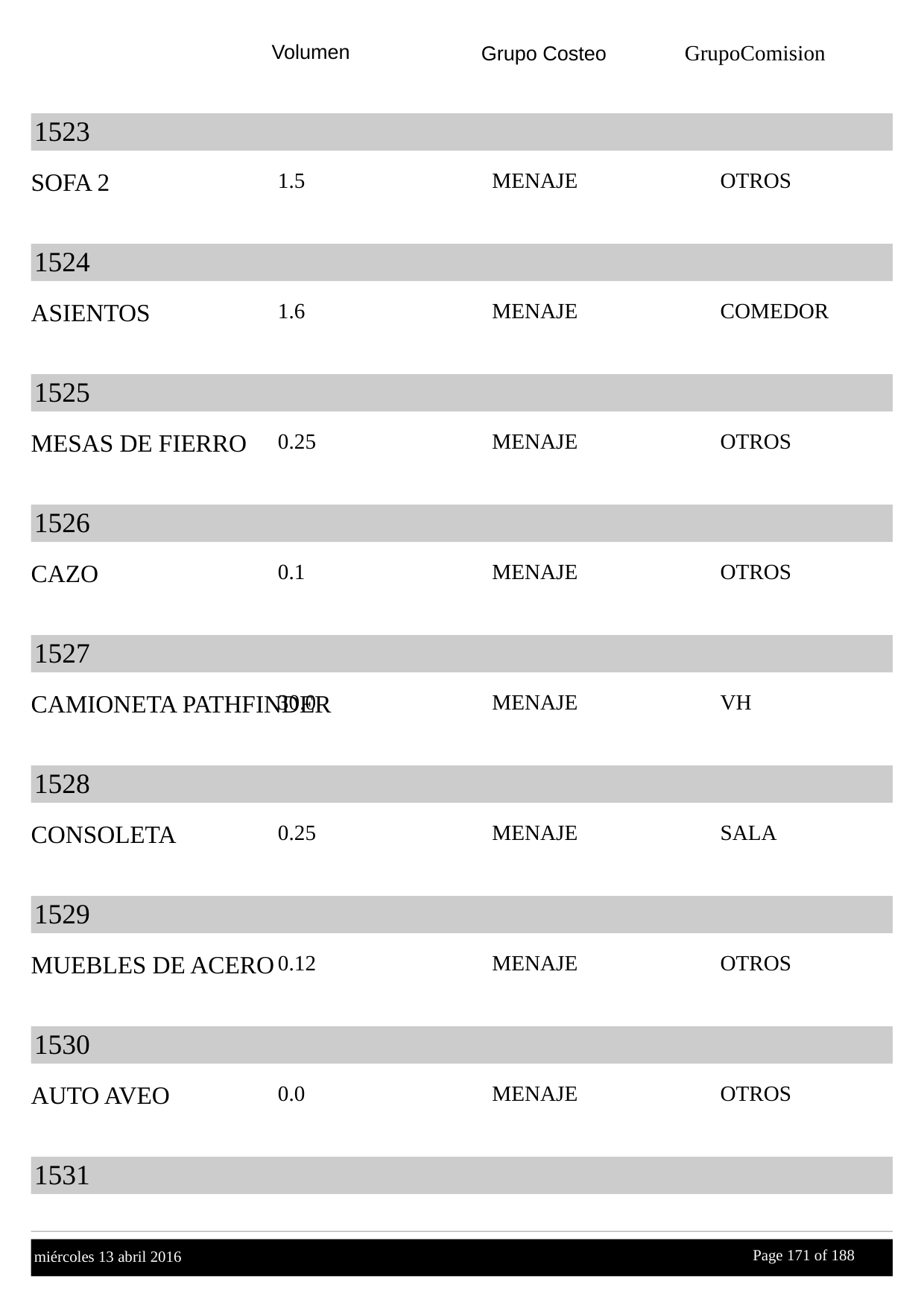

Volumen
GrupoComision
Grupo Costeo

1523
SOFA 2
1.5
MENAJE
OTROS

1524
ASIENTOS
1.6
MENAJE
COMEDOR

1525
MESAS DE FIERRO
0.25
MENAJE
OTROS

1526
CAZO
0.1
MENAJE
OTROS

1527
CAMIONETA PATHFINDER
30.0
MENAJE
VH

1528
CONSOLETA
0.25
MENAJE
SALA

1529
MUEBLES DE ACERO
0.12
MENAJE
OTROS

1530
AUTO AVEO
0.0
MENAJE
OTROS

1531

Page 171 of
 188
miércoles 13 abril 2016